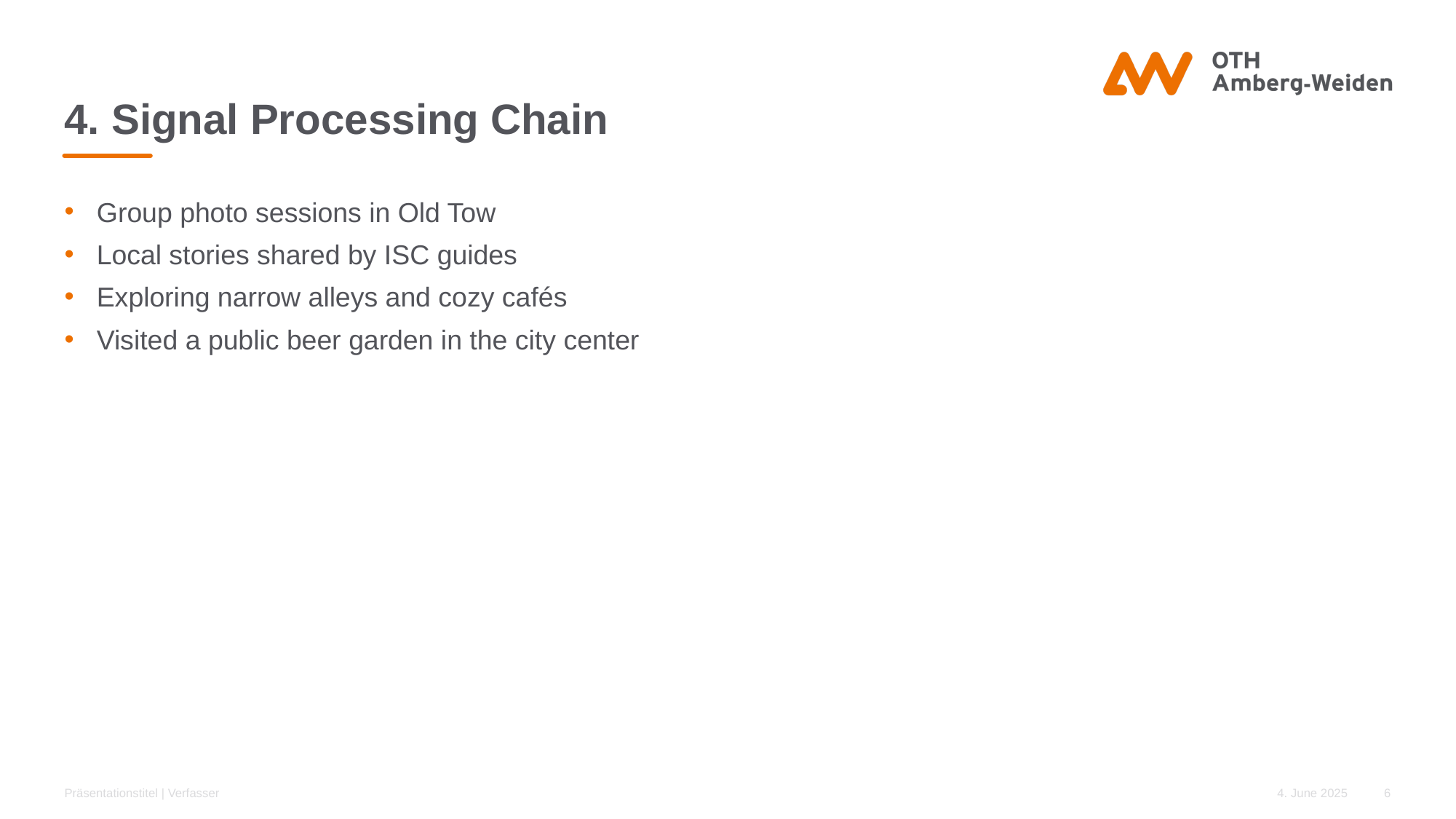

# 4. Signal Processing Chain
Group photo sessions in Old Tow
Local stories shared by ISC guides
Exploring narrow alleys and cozy cafés
Visited a public beer garden in the city center
Präsentationstitel | Verfasser
4. June 2025
6